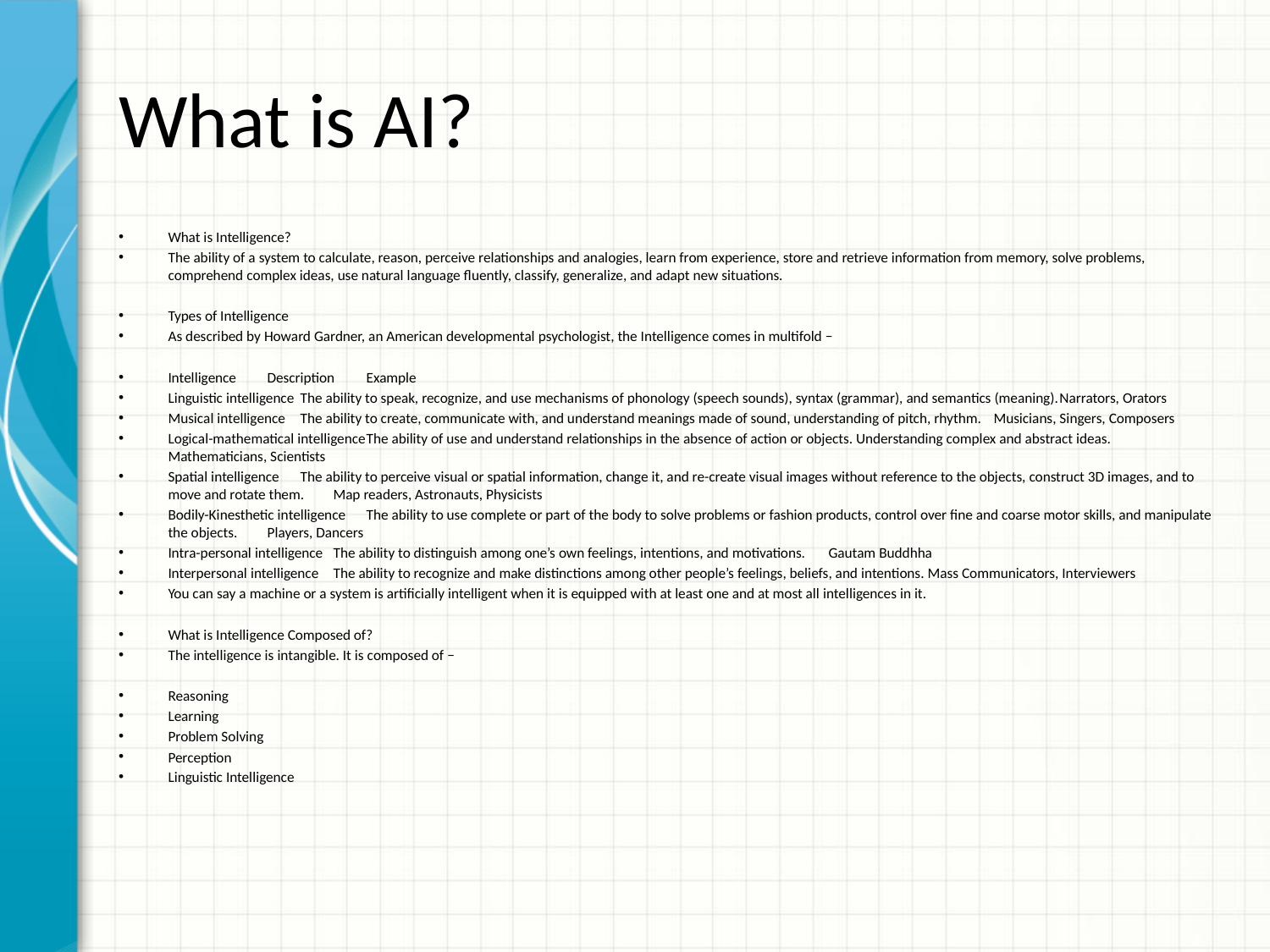

# What is AI?
What is Intelligence?
The ability of a system to calculate, reason, perceive relationships and analogies, learn from experience, store and retrieve information from memory, solve problems, comprehend complex ideas, use natural language fluently, classify, generalize, and adapt new situations.

Types of Intelligence
As described by Howard Gardner, an American developmental psychologist, the Intelligence comes in multifold −

Intelligence	Description	Example
Linguistic intelligence	The ability to speak, recognize, and use mechanisms of phonology (speech sounds), syntax (grammar), and semantics (meaning).	Narrators, Orators
Musical intelligence	The ability to create, communicate with, and understand meanings made of sound, understanding of pitch, rhythm.	Musicians, Singers, Composers
Logical-mathematical intelligence	The ability of use and understand relationships in the absence of action or objects. Understanding complex and abstract ideas.	Mathematicians, Scientists
Spatial intelligence	The ability to perceive visual or spatial information, change it, and re-create visual images without reference to the objects, construct 3D images, and to move and rotate them.	Map readers, Astronauts, Physicists
Bodily-Kinesthetic intelligence	The ability to use complete or part of the body to solve problems or fashion products, control over fine and coarse motor skills, and manipulate the objects.	Players, Dancers
Intra-personal intelligence	The ability to distinguish among one’s own feelings, intentions, and motivations.	Gautam Buddhha
Interpersonal intelligence	The ability to recognize and make distinctions among other people’s feelings, beliefs, and intentions.	Mass Communicators, Interviewers
You can say a machine or a system is artificially intelligent when it is equipped with at least one and at most all intelligences in it.

What is Intelligence Composed of?
The intelligence is intangible. It is composed of −

Reasoning
Learning
Problem Solving
Perception
Linguistic Intelligence